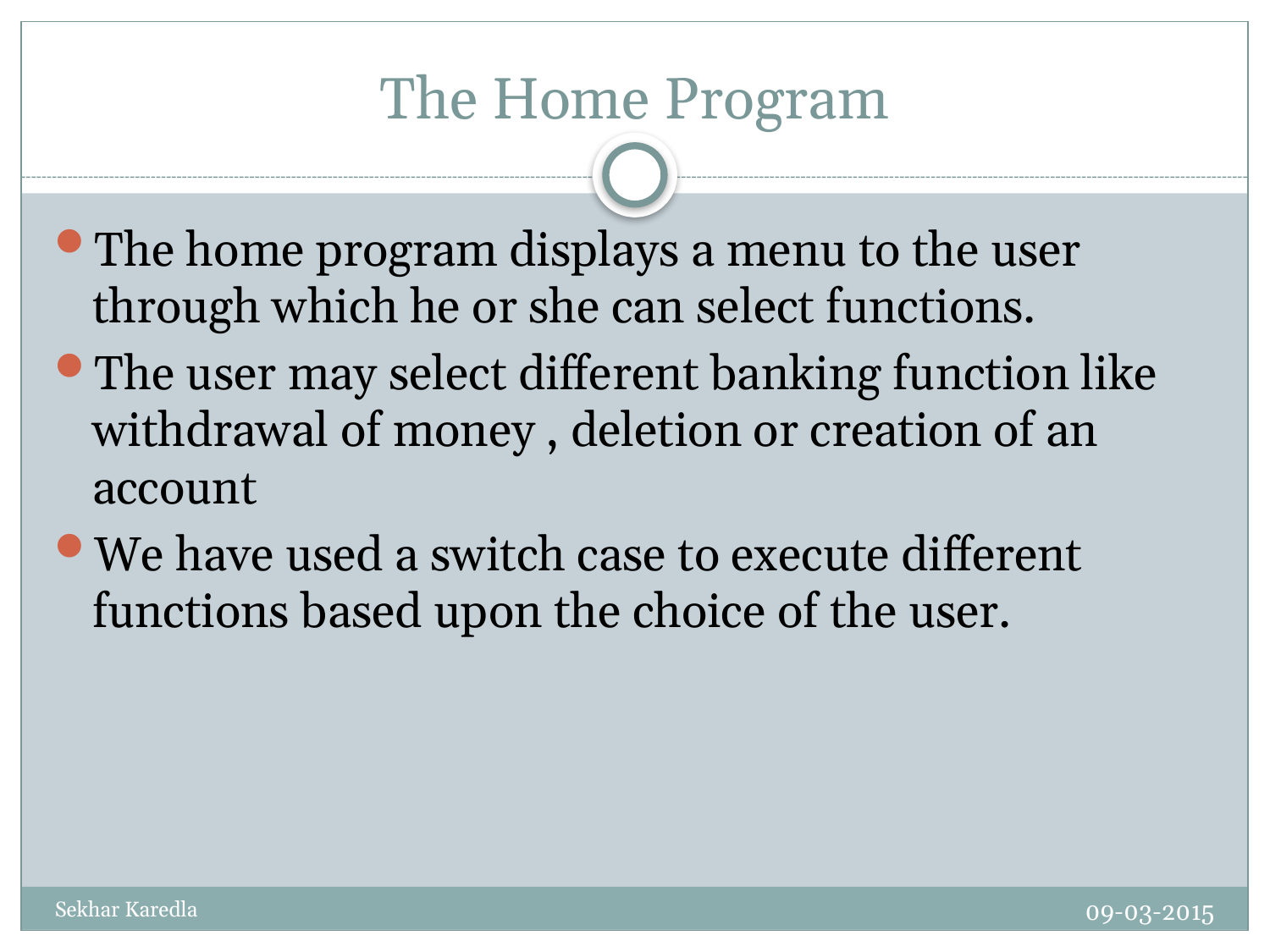

# The Home Program
The home program displays a menu to the user through which he or she can select functions.
The user may select different banking function like withdrawal of money , deletion or creation of an account
We have used a switch case to execute different functions based upon the choice of the user.

09-03-2015
Sekhar Karedla